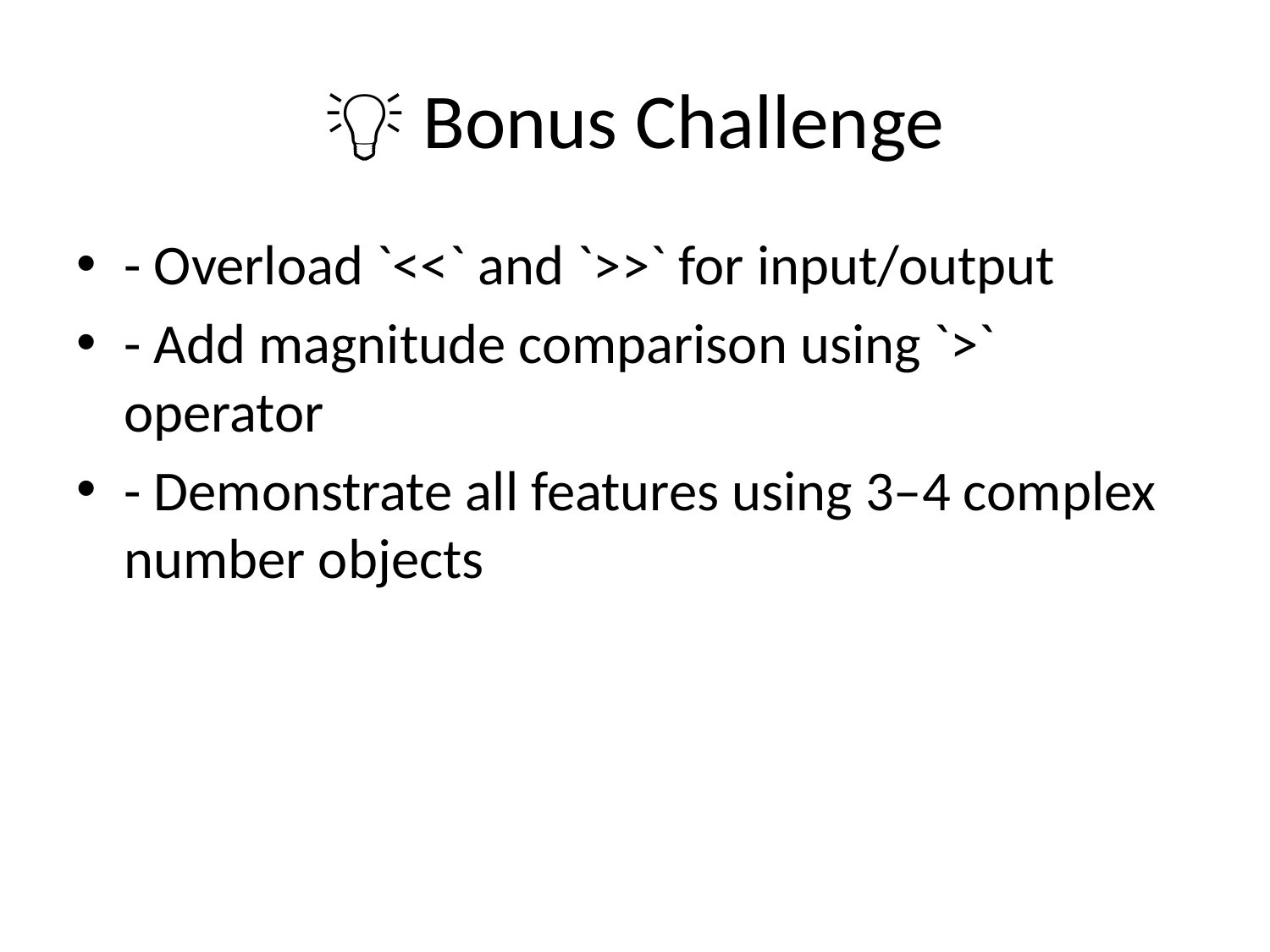

# 💡 Bonus Challenge
- Overload `<<` and `>>` for input/output
- Add magnitude comparison using `>` operator
- Demonstrate all features using 3–4 complex number objects